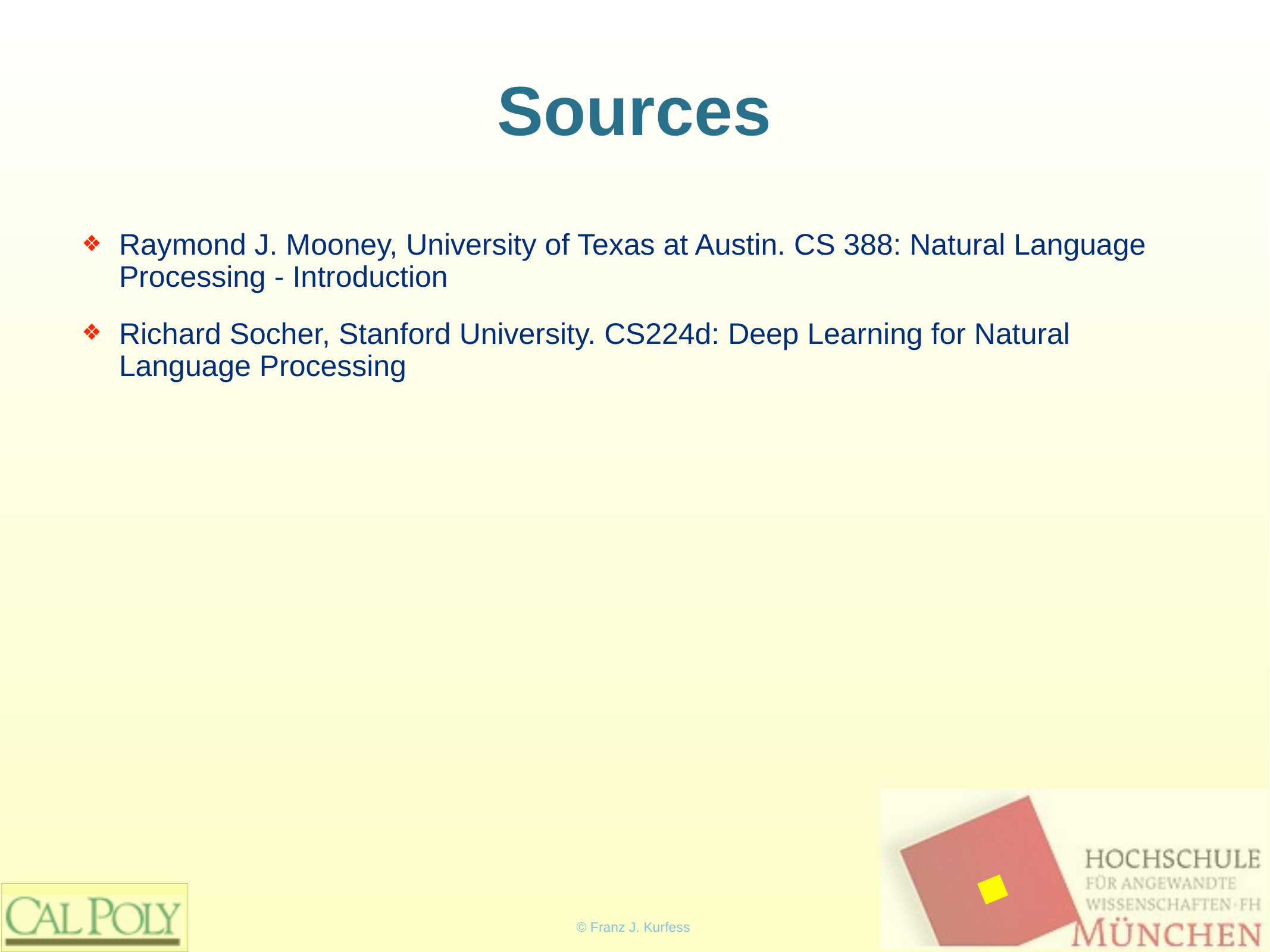

# Sources
Raymond J. Mooney, University of Texas at Austin. CS 388: Natural Language Processing - Introduction
Richard Socher, Stanford University. CS224d: Deep Learning for Natural Language Processing
63